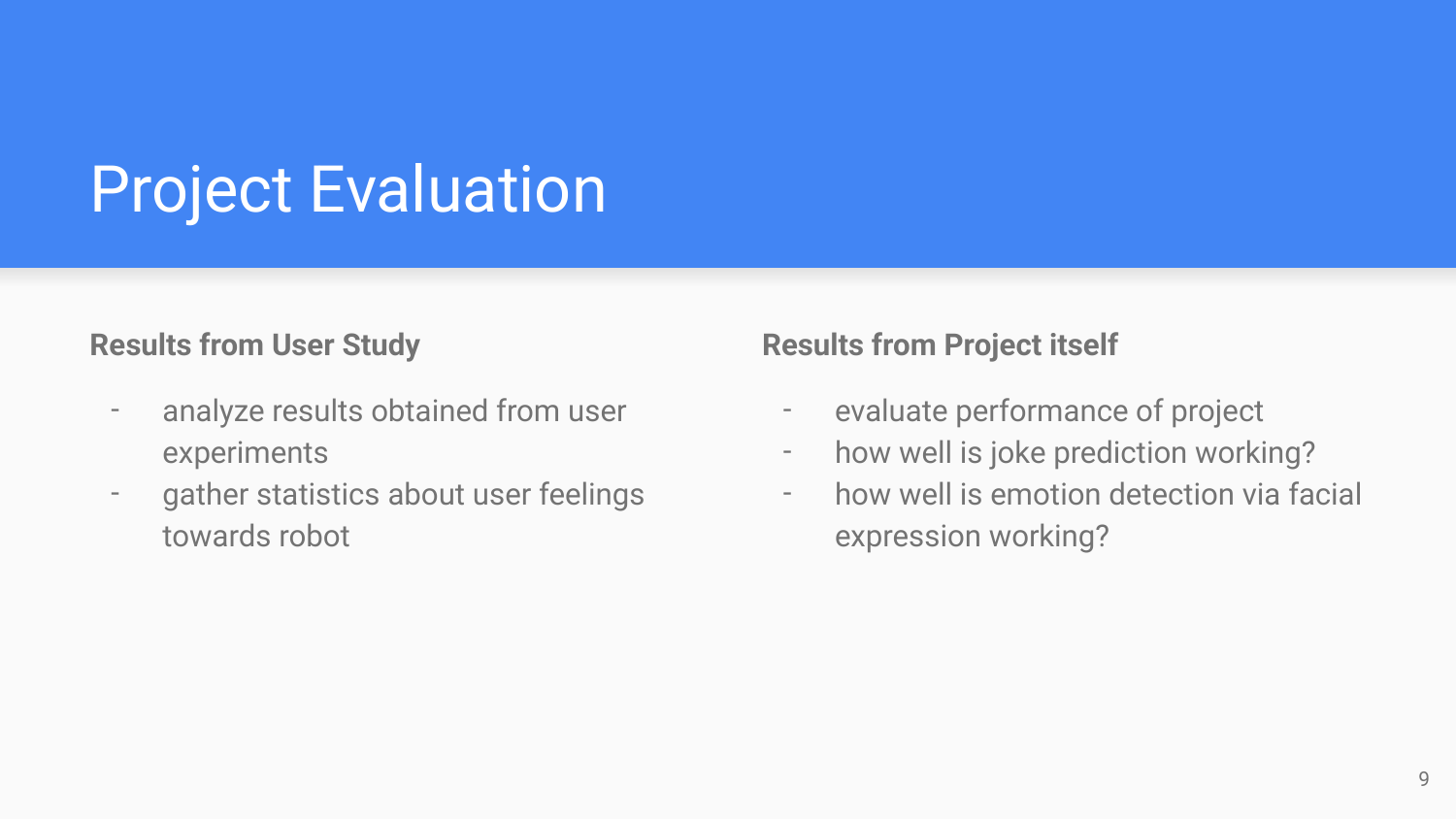

# Project Evaluation
Results from User Study
analyze results obtained from user experiments
gather statistics about user feelings towards robot
Results from Project itself
evaluate performance of project
how well is joke prediction working?
how well is emotion detection via facial expression working?
9